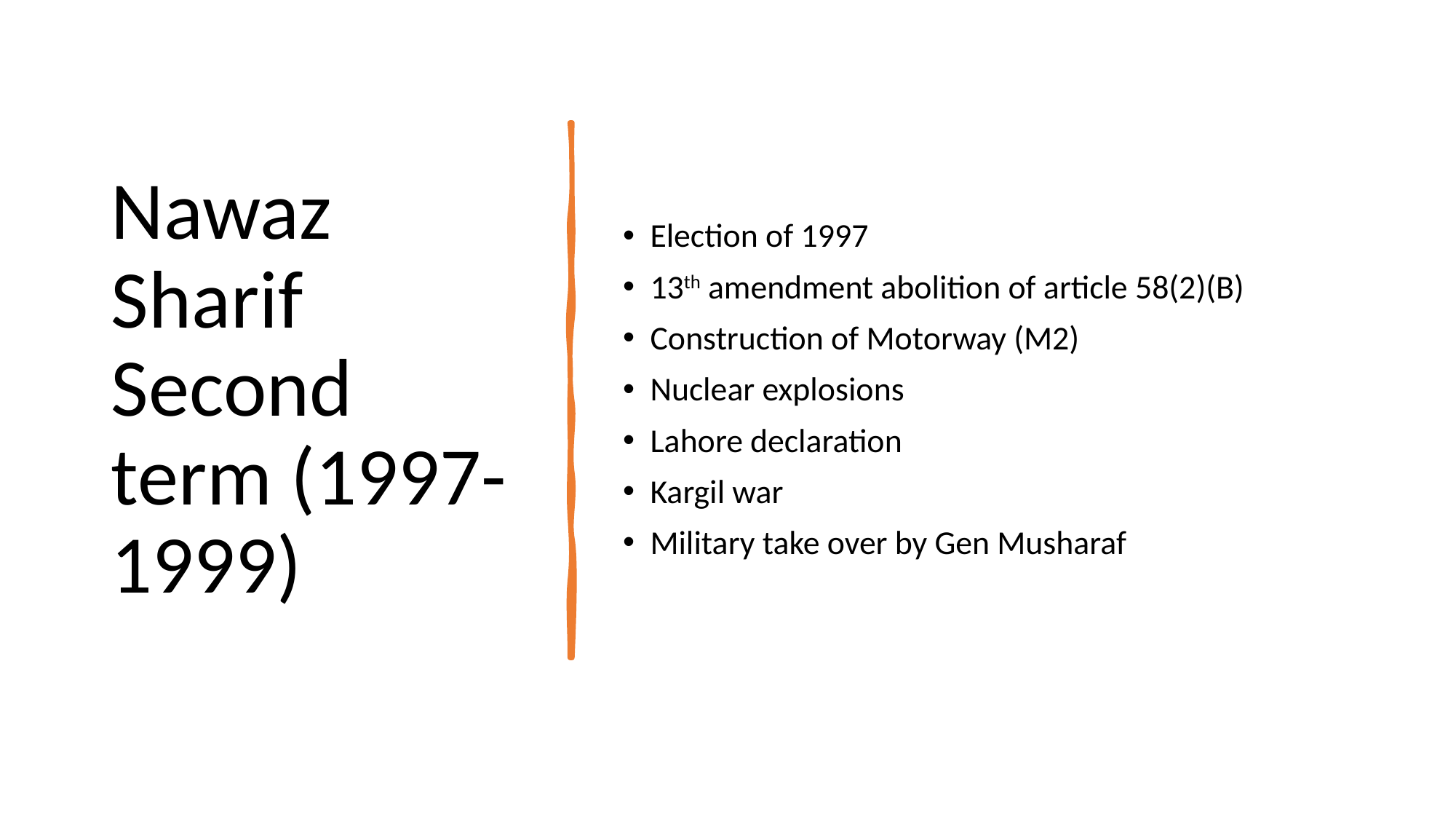

# Nawaz Sharif Second term (1997-1999)
Election of 1997
13th amendment abolition of article 58(2)(B)
Construction of Motorway (M2)
Nuclear explosions
Lahore declaration
Kargil war
Military take over by Gen Musharaf